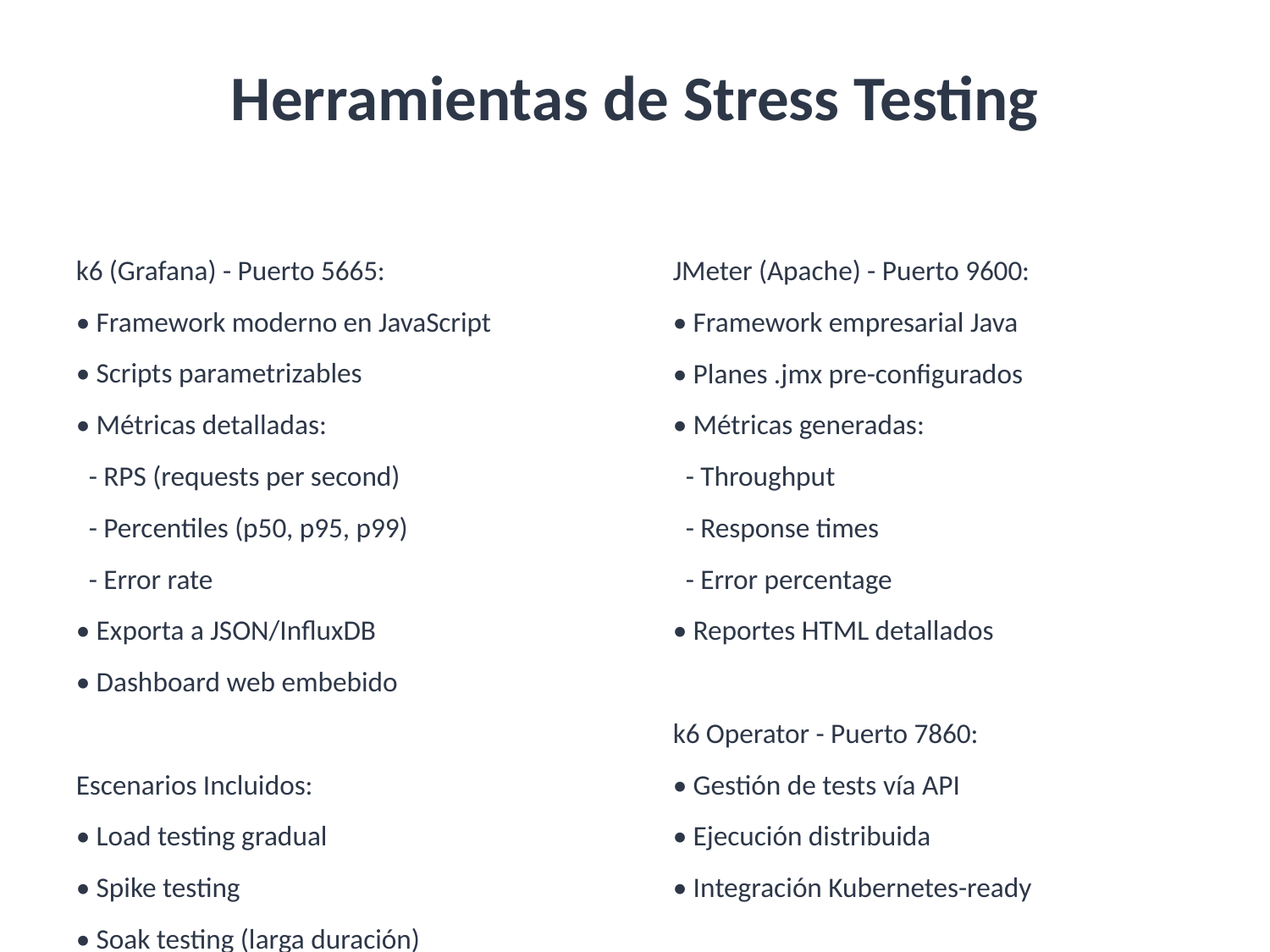

Herramientas de Stress Testing

k6 (Grafana) - Puerto 5665:
• Framework moderno en JavaScript
• Scripts parametrizables
• Métricas detalladas:
  - RPS (requests per second)
  - Percentiles (p50, p95, p99)
  - Error rate
• Exporta a JSON/InfluxDB
• Dashboard web embebido

Escenarios Incluidos:
• Load testing gradual
• Spike testing
• Soak testing (larga duración)

JMeter (Apache) - Puerto 9600:
• Framework empresarial Java
• Planes .jmx pre-configurados
• Métricas generadas:
  - Throughput
  - Response times
  - Error percentage
• Reportes HTML detallados

k6 Operator - Puerto 7860:
• Gestión de tests vía API
• Ejecución distribuida
• Integración Kubernetes-ready

Resultados Persistentes:
• Volumen k6_results
• Volumen jmeter_results